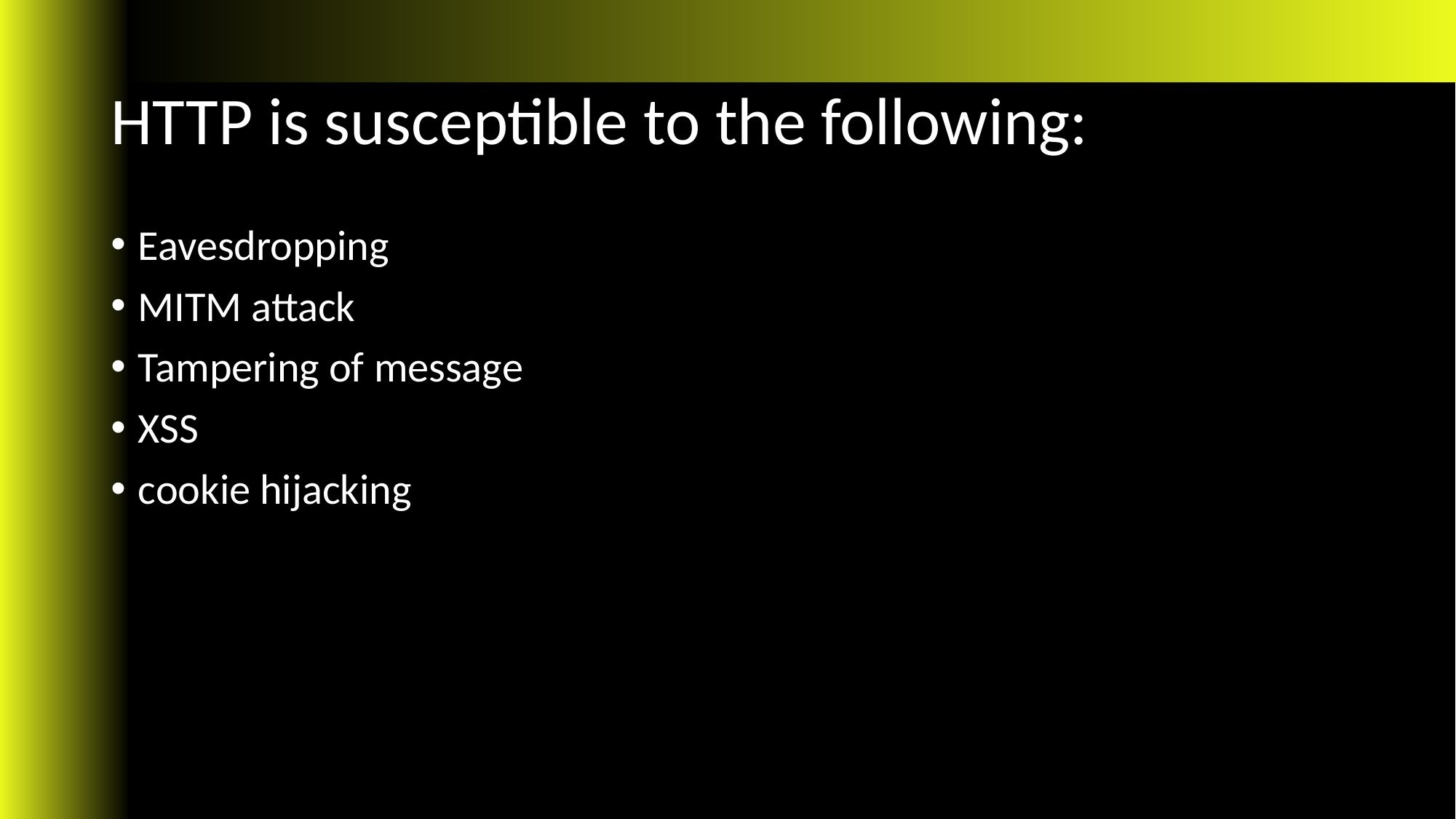

# HTTP is susceptible to the following:
Eavesdropping
MITM attack
Tampering of message
XSS
cookie hijacking